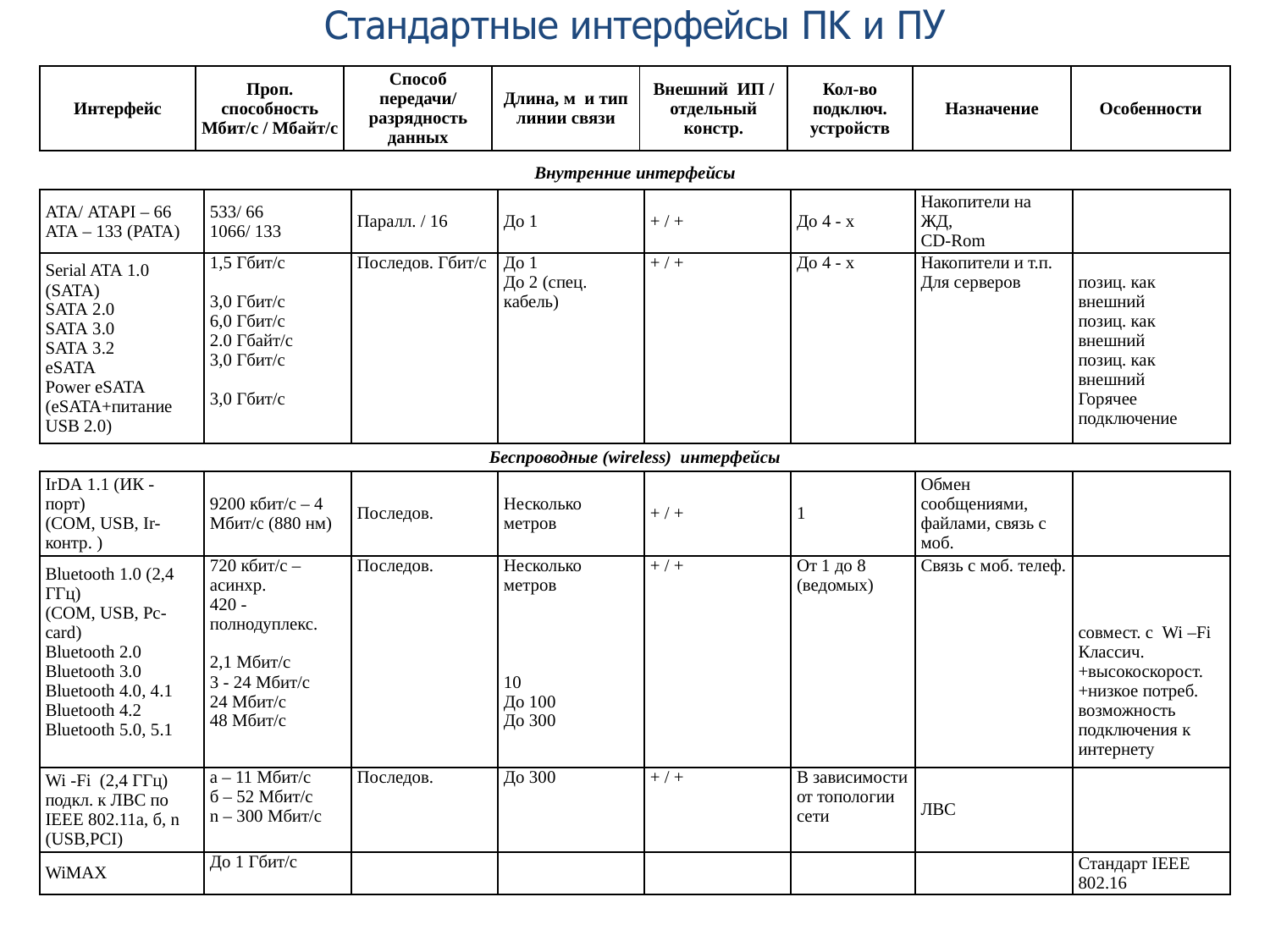

Стандартные интерфейсы ПК и ПУ
| Интерфейс | Проп. способность Мбит/с / Мбайт/с | Способ передачи/ разрядность данных | Длина, м и тип линии связи | Внешний ИП / отдельный констр. | Кол-во подключ. устройств | Назначение | Особенности |
| --- | --- | --- | --- | --- | --- | --- | --- |
Внутренние интерфейсы
| ATA/ ATAPI – 66 ATA – 133 (PATA) | 533/ 66 1066/ 133 | Паралл. / 16 | До 1 | + / + | До 4 - х | Накопители на ЖД, CD-Rom |  |
| --- | --- | --- | --- | --- | --- | --- | --- |
| Serial ATA 1.0 (SATA) SATA 2.0 SATA 3.0 SATA 3.2 еSATA Power еSATA (еSATA+питание USB 2.0) | 1,5 Гбит/с 3,0 Гбит/с 6,0 Гбит/с 2.0 Гбайт/с 3,0 Гбит/с 3,0 Гбит/с | Последов. Гбит/с | До 1 До 2 (спец. кабель) | + / + | До 4 - х | Накопители и т.п. Для серверов | позиц. как внешний позиц. как внешний позиц. как внешний Горячее подключение |
| Беспроводные (wireless) интерфейсы |  |  |  |  |  |  |  |
| IrDA 1.1 (ИК - порт) (COM, USB, Ir-контр. ) | 9200 кбит/с – 4 Мбит/с (880 нм) | Последов. | Несколько метров | + / + | 1 | Обмен сообщениями, файлами, связь с моб. |  |
| Bluetooth 1.0 (2,4 ГГц) (COM, USB, Pc-card) Bluetooth 2.0 Bluetooth 3.0 Bluetooth 4.0, 4.1 Bluetooth 4.2 Bluetooth 5.0, 5.1 | 720 кбит/с – асинхр. 420 - полнодуплекс. 2,1 Мбит/с 3 - 24 Мбит/с 24 Мбит/с 48 Мбит/с | Последов. | Несколько метров 10 До 100 До 300 | + / + | От 1 до 8 (ведомых) | Связь с моб. телеф. | совмест. с Wi –Fi Классич.+высокоскорост.+низкое потреб. возможность подключения к интернету |
| Wi -Fi (2,4 ГГц) подкл. к ЛВС по IEEE 802.11a, б, n (USB,PCI) | а – 11 Мбит/с б – 52 Мбит/с n – 300 Мбит/с | Последов. | До 300 | + / + | В зависимости от топологии сети | ЛВС |  |
| WiMAX | До 1 Гбит/с |  |  |  |  |  | Стандарт IEEE 802.16 |